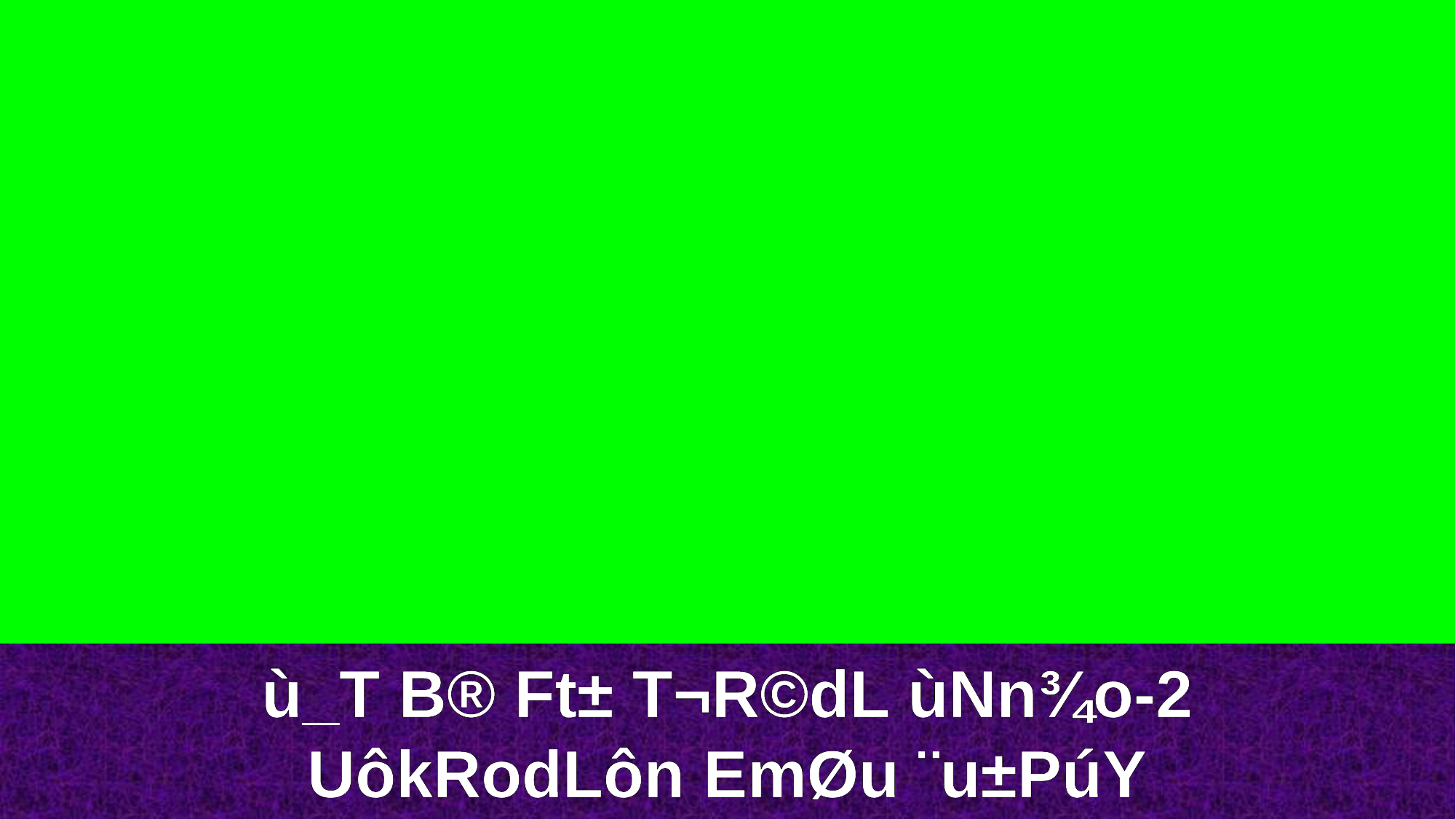

ù_T B® Ft± T¬R©dL ùNn¾o-2
UôkRodLôn EmØu ¨u±PúY